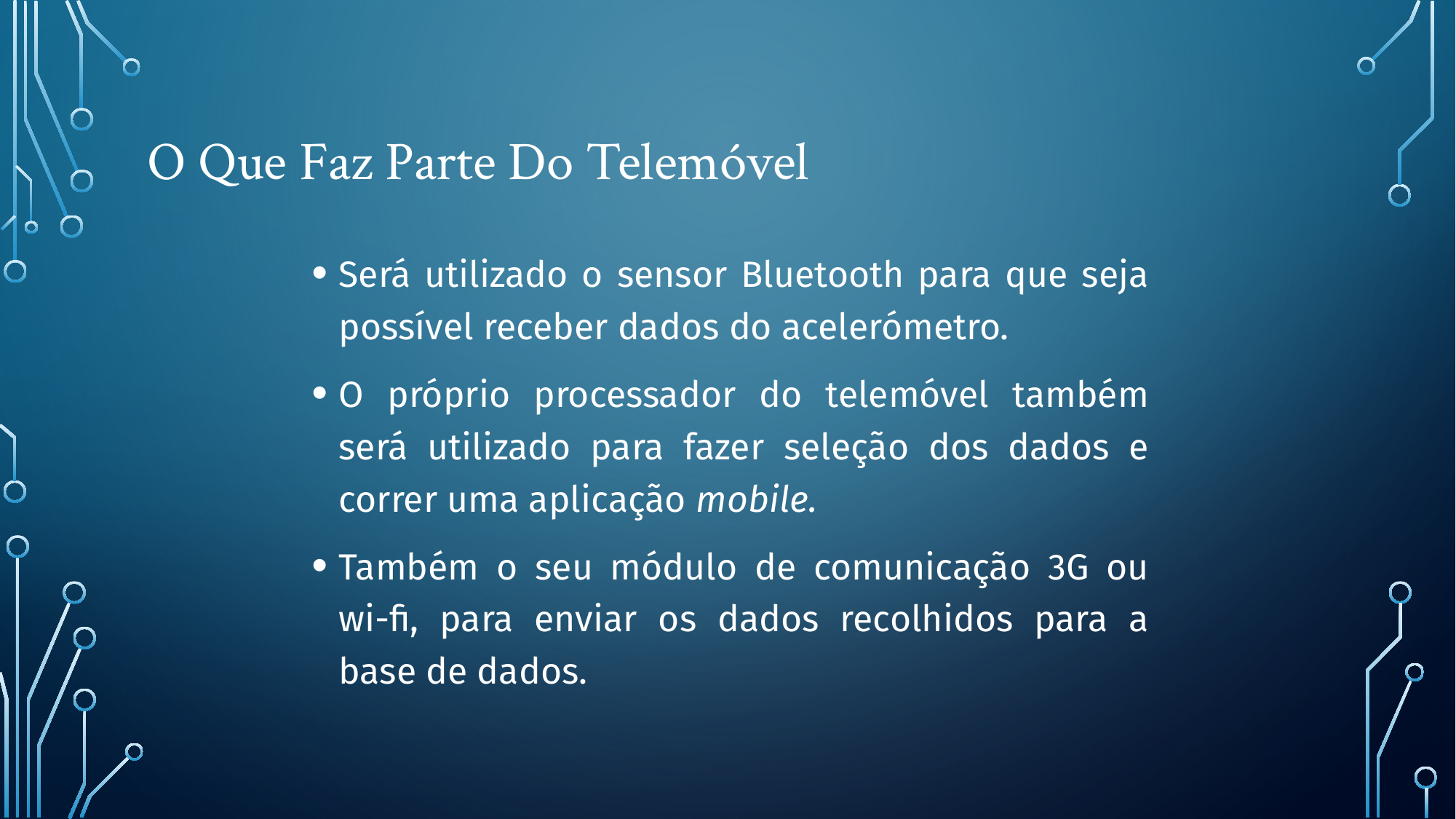

# O Que Faz Parte Do Telemóvel
Será utilizado o sensor Bluetooth para que seja possível receber dados do acelerómetro.
O próprio processador do telemóvel também será utilizado para fazer seleção dos dados e correr uma aplicação mobile.
Também o seu módulo de comunicação 3G ou wi-fi, para enviar os dados recolhidos para a base de dados.